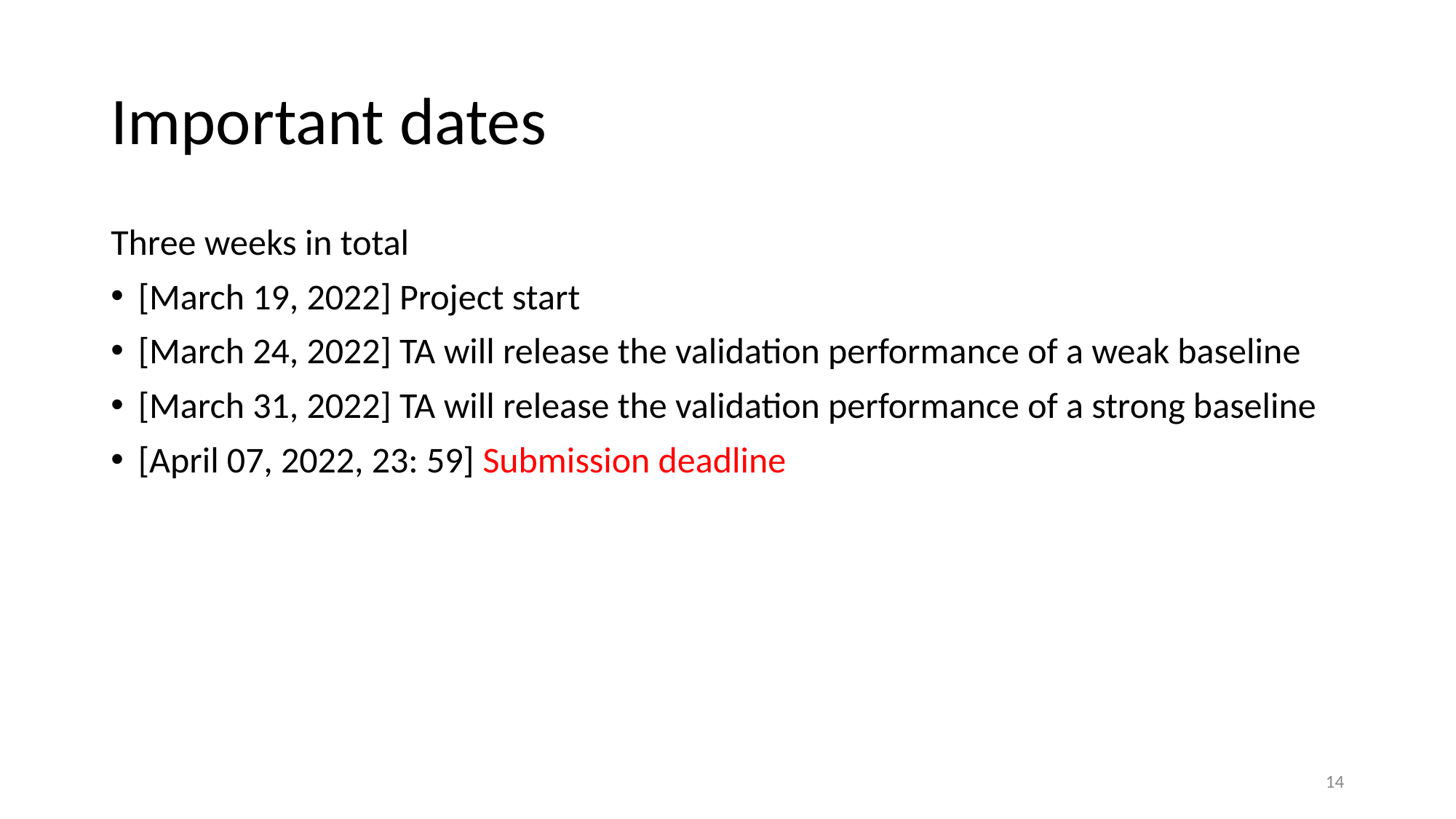

# Important dates
Three weeks in total
[March 19, 2022] Project start
[March 24, 2022] TA will release the validation performance of a weak baseline
[March 31, 2022] TA will release the validation performance of a strong baseline
[April 07, 2022, 23: 59] Submission deadline
14